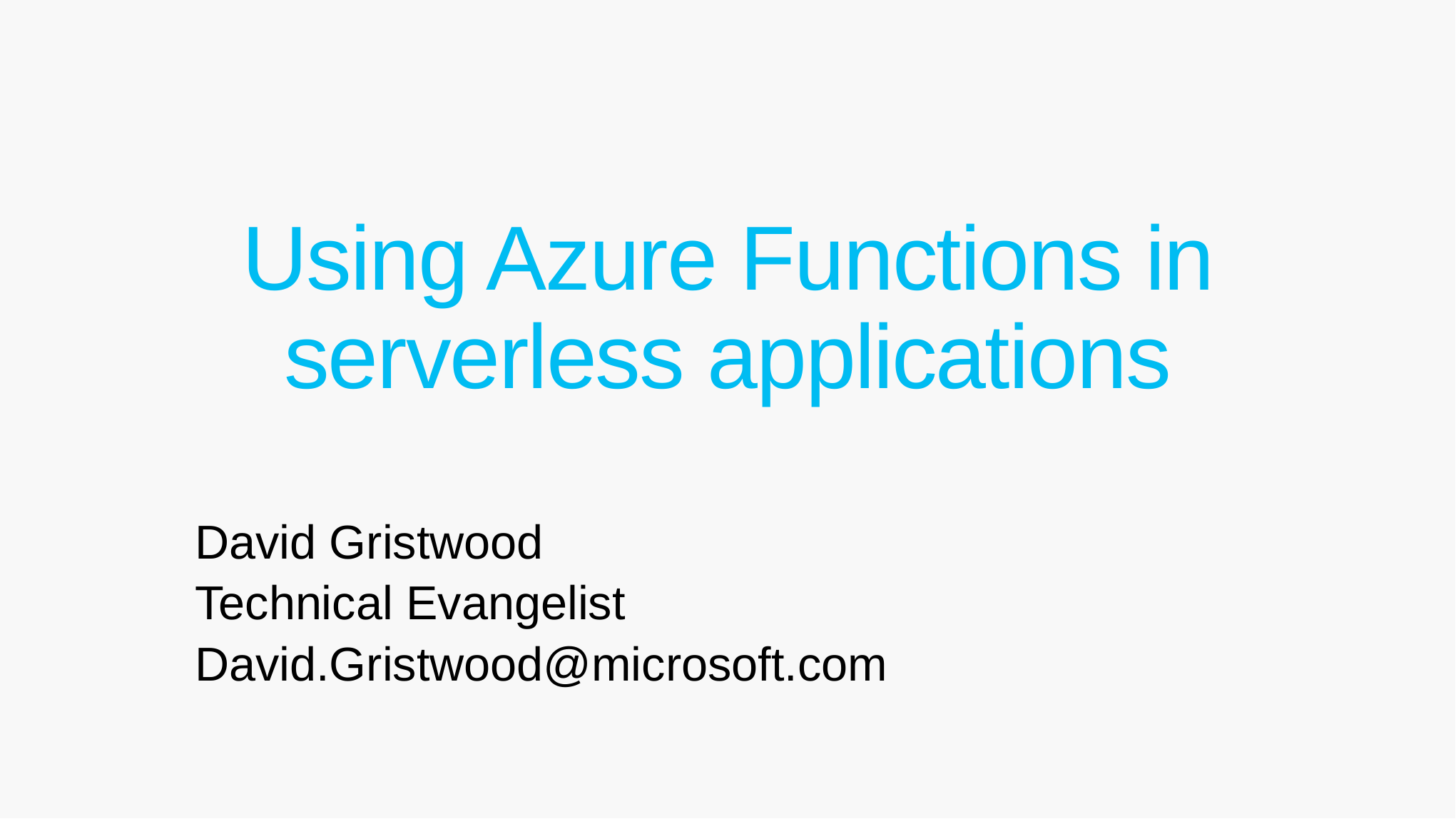

# Using Azure Functions in serverless applications
David Gristwood
Technical Evangelist
David.Gristwood@microsoft.com